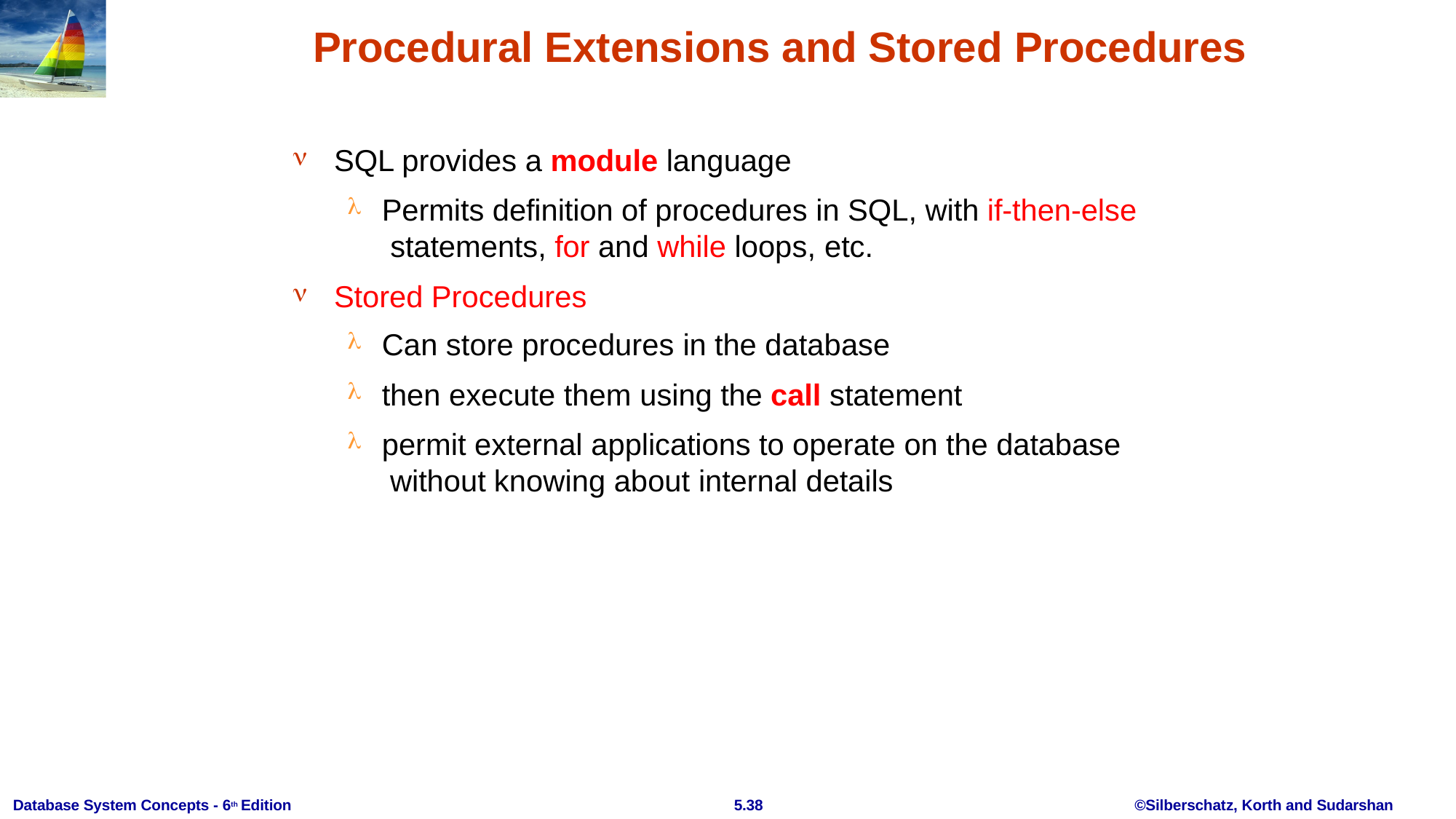

# Procedural Extensions and Stored Procedures
ν
SQL provides a module language
λ
Permits definition of procedures in SQL, with if-then-else  statements, for and while loops, etc.
Stored Procedures
ν
Can store procedures in the database
then execute them using the call statement
permit external applications to operate on the database  without knowing about internal details
λ
λ
λ
Database System Concepts - 6th Edition
5.38
©Silberschatz, Korth and Sudarshan